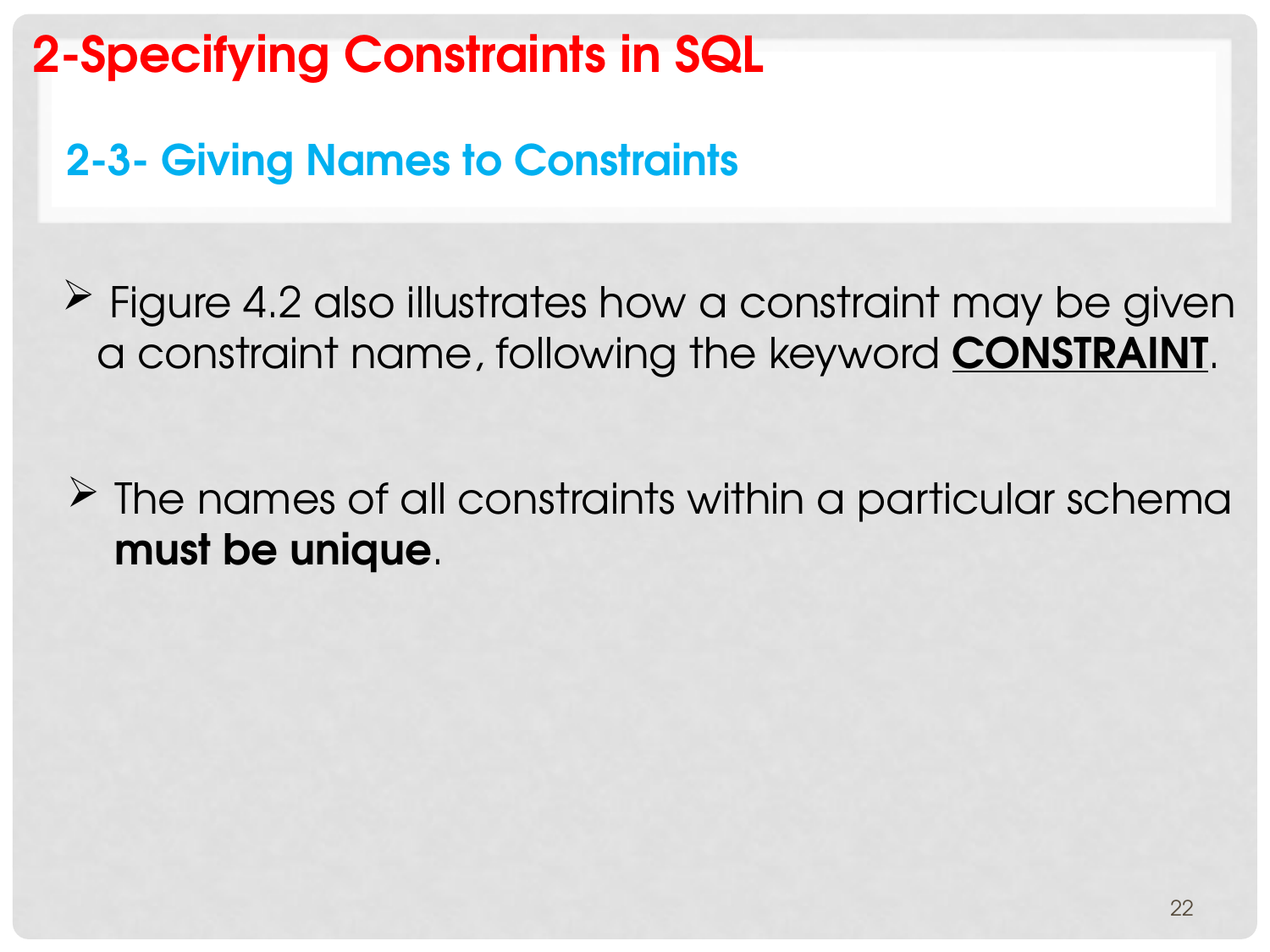

2-Specifying Constraints in SQL
2-3- Giving Names to Constraints
Figure 4.2 also illustrates how a constraint may be given
   a constraint name, following the keyword CONSTRAINT.
The names of all constraints within a particular schema must be unique.
22